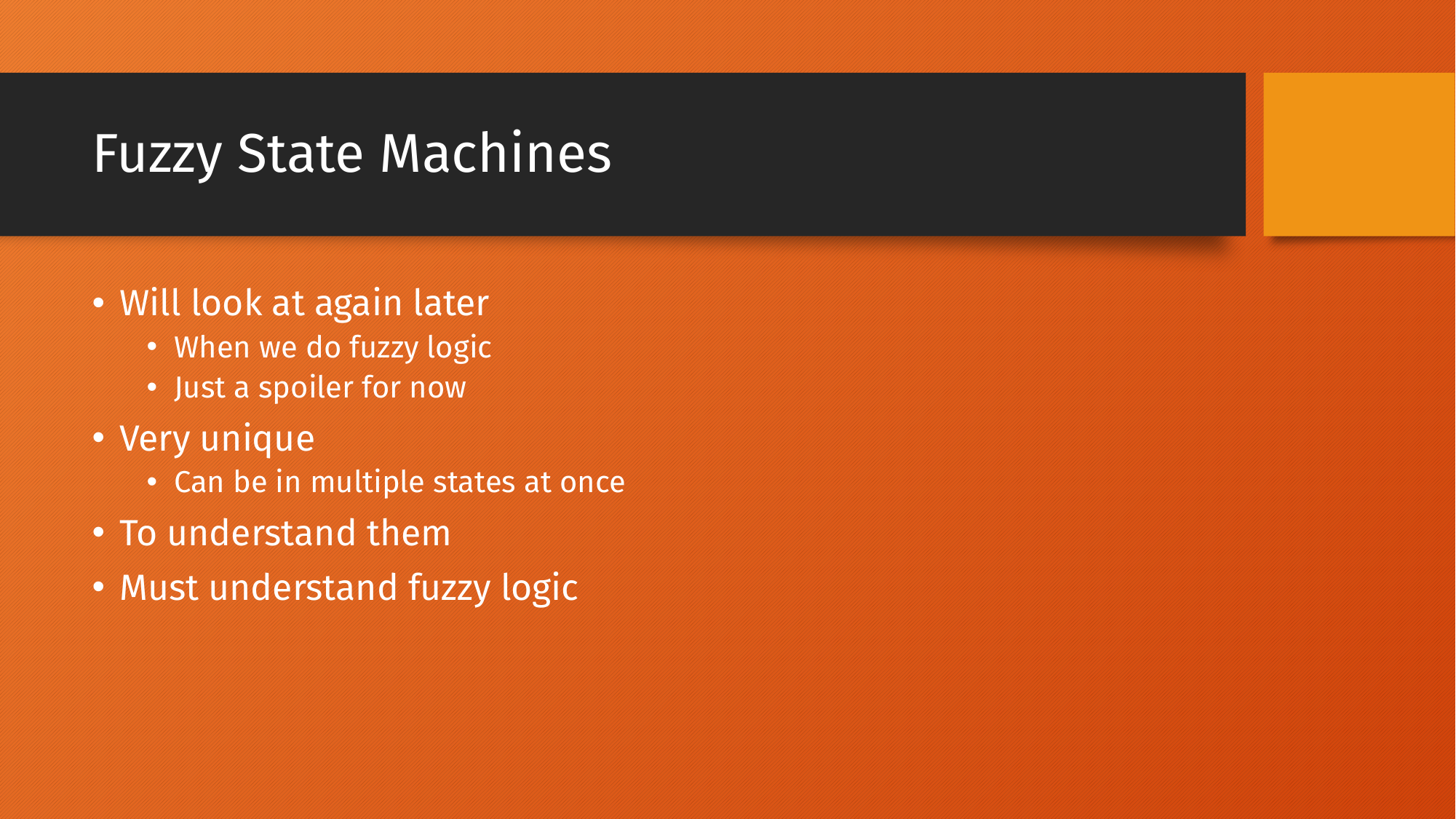

# Fuzzy State Machines
Will look at again later
When we do fuzzy logic
Just a spoiler for now
Very unique
Can be in multiple states at once
To understand them
Must understand fuzzy logic